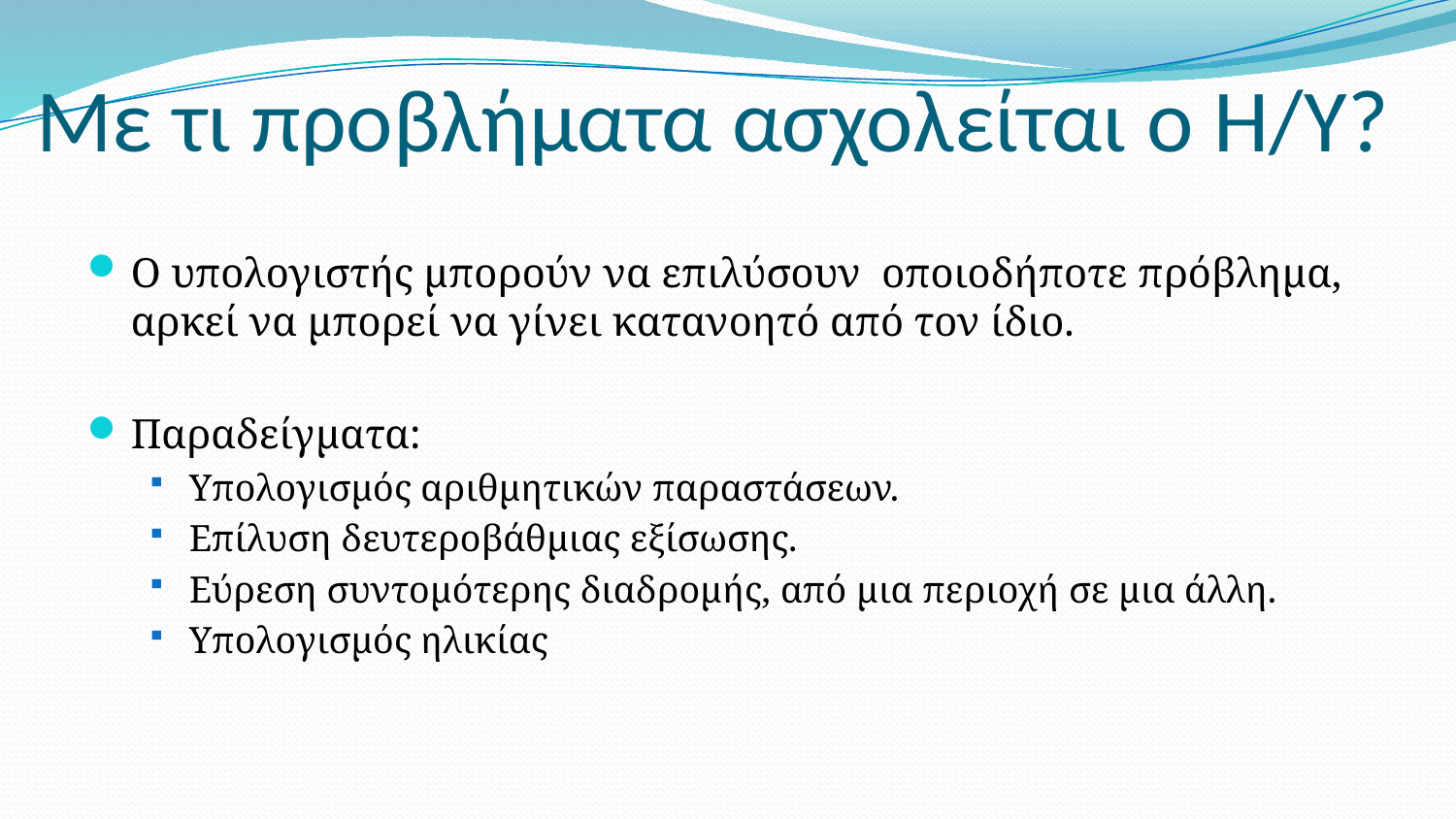

# Με τι προβλήματα ασχολείται ο Η/Υ?
Ο υπολογιστής μπορούν να επιλύσουν  οποιοδήποτε πρόβλημα, αρκεί να μπορεί να γίνει κατανοητό από τον ίδιο.

Παραδείγματα:
Υπολογισμός αριθμητικών παραστάσεων.
Επίλυση δευτεροβάθμιας εξίσωσης.
Εύρεση συντομότερης διαδρομής, από μια περιοχή σε μια άλλη.
Υπολογισμός ηλικίας